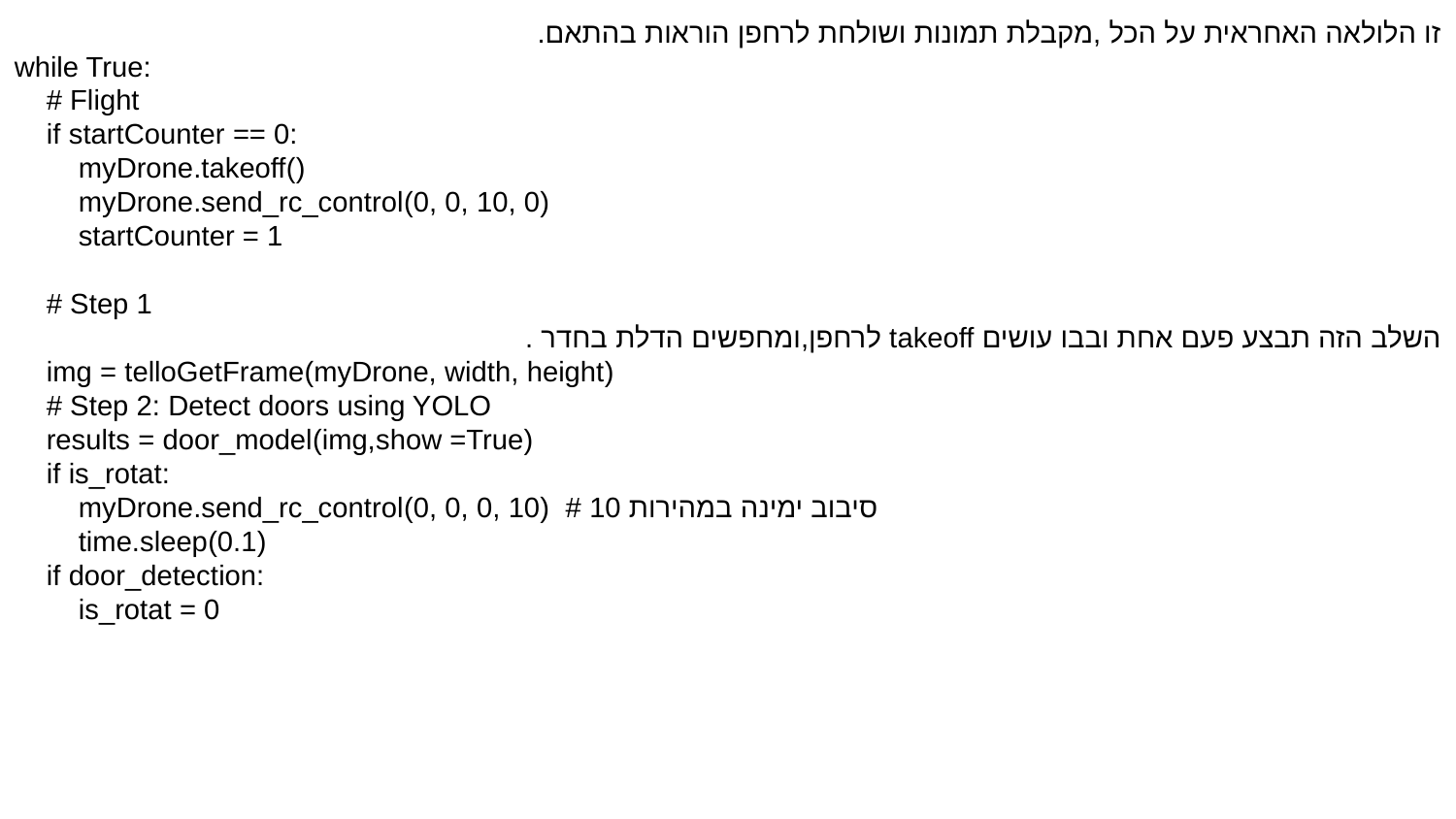

זו הלולאה האחראית על הכל ,מקבלת תמונות ושולחת לרחפן הוראות בהתאם.
while True:
    # Flight
    if startCounter == 0:
        myDrone.takeoff()
        myDrone.send_rc_control(0, 0, 10, 0)
        startCounter = 1

    # Step 1
השלב הזה תבצע פעם אחת ובבו עושים takeoff לרחפן,ומחפשים הדלת בחדר .
    img = telloGetFrame(myDrone, width, height)
    # Step 2: Detect doors using YOLO
    results = door_model(img,show =True)
    if is_rotat:
        myDrone.send_rc_control(0, 0, 0, 10)  # סיבוב ימינה במהירות 10
        time.sleep(0.1)
    if door_detection:
        is_rotat = 0